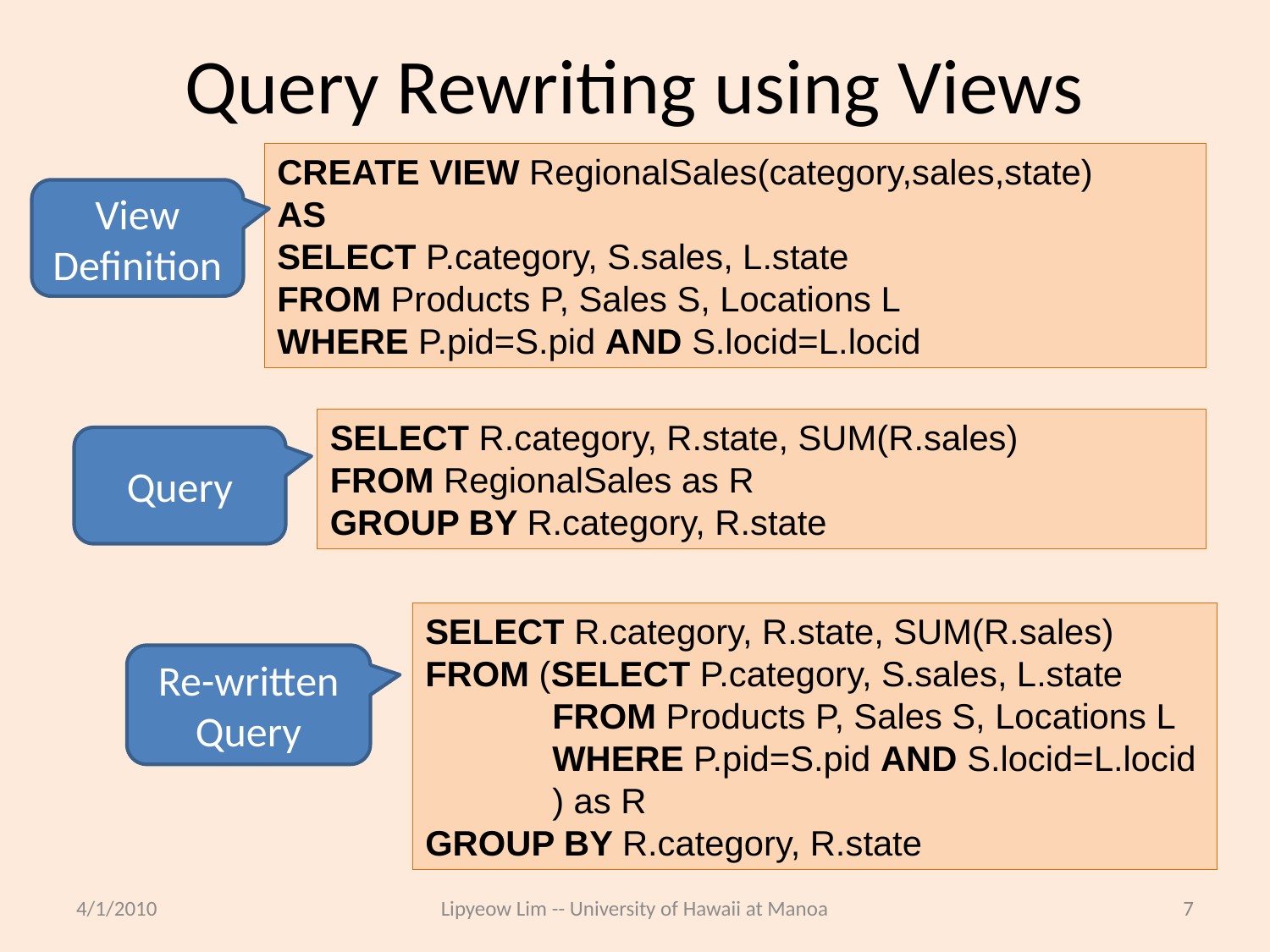

# Query Rewriting using Views
CREATE VIEW RegionalSales(category,sales,state)
AS
SELECT P.category, S.sales, L.state
FROM Products P, Sales S, Locations L
WHERE P.pid=S.pid AND S.locid=L.locid
View Definition
SELECT R.category, R.state, SUM(R.sales)
FROM RegionalSales as R
GROUP BY R.category, R.state
Query
SELECT R.category, R.state, SUM(R.sales)
FROM (SELECT P.category, S.sales, L.state
	FROM Products P, Sales S, Locations L
	WHERE P.pid=S.pid AND S.locid=L.locid
	) as R
GROUP BY R.category, R.state
Re-written Query
4/1/2010
Lipyeow Lim -- University of Hawaii at Manoa
7